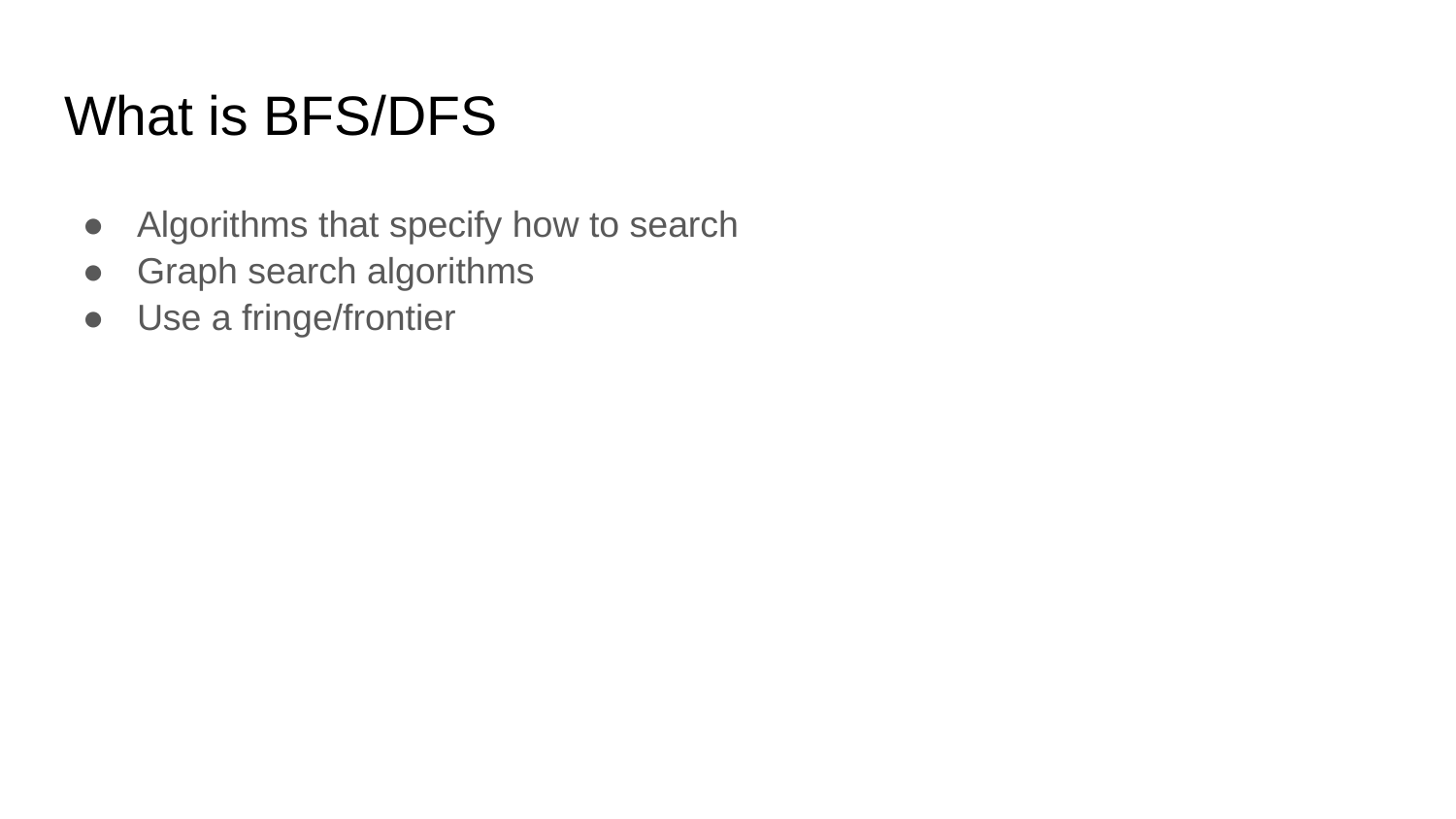

# What is BFS/DFS
Algorithms that specify how to search
Graph search algorithms
Use a fringe/frontier